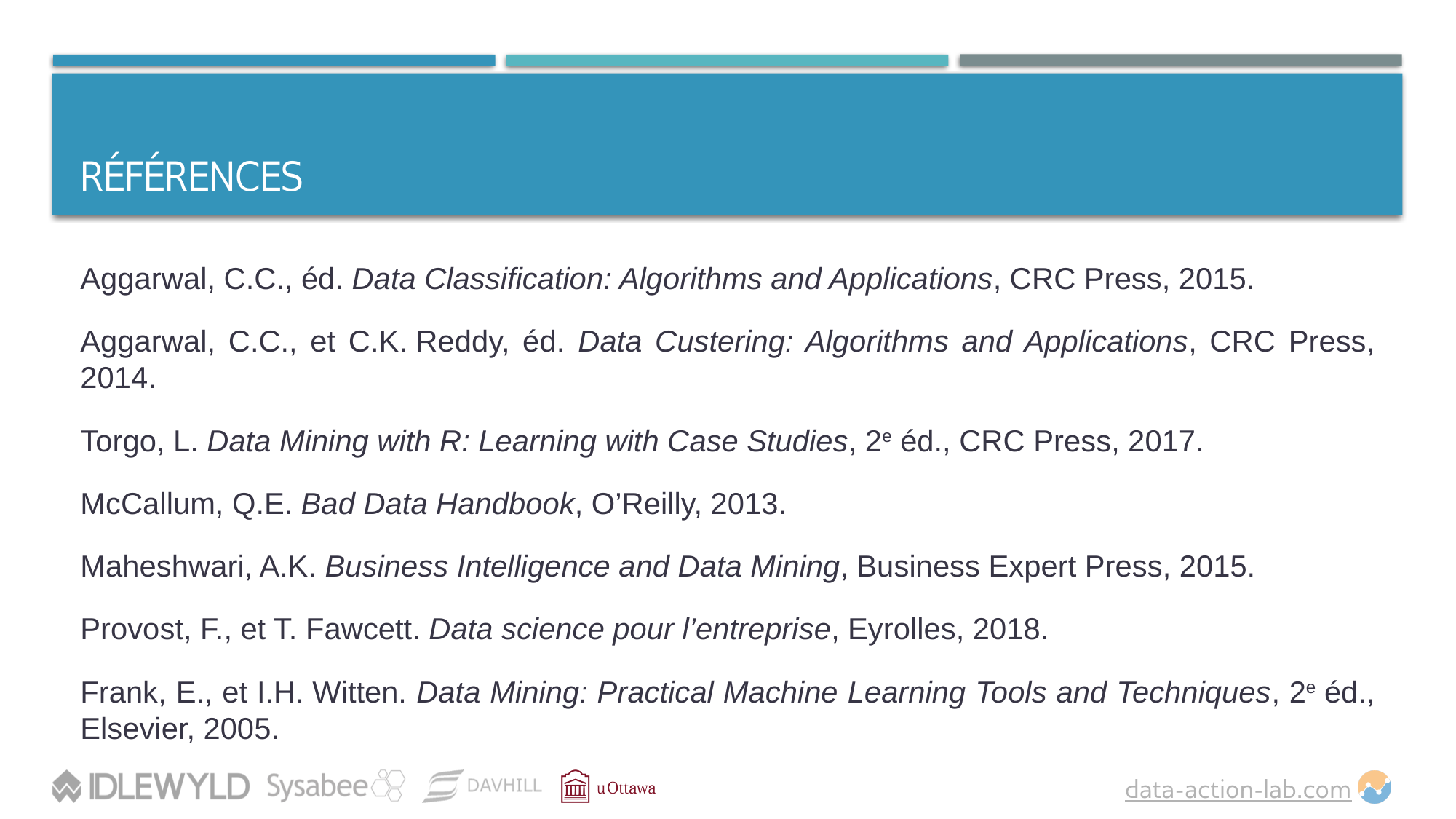

# RÉfÉrences
Aggarwal, C.C., éd. Data Classification: Algorithms and Applications, CRC Press, 2015.

Aggarwal, C.C., et C.K. Reddy, éd. Data Custering: Algorithms and Applications, CRC Press, 2014.

Torgo, L. Data Mining with R: Learning with Case Studies, 2e éd., CRC Press, 2017.

McCallum, Q.E. Bad Data Handbook, O’Reilly, 2013.

Maheshwari, A.K. Business Intelligence and Data Mining, Business Expert Press, 2015.

Provost, F., et T. Fawcett. Data science pour l’entreprise, Eyrolles, 2018.

Frank, E., et I.H. Witten. Data Mining: Practical Machine Learning Tools and Techniques, 2e éd., Elsevier, 2005.